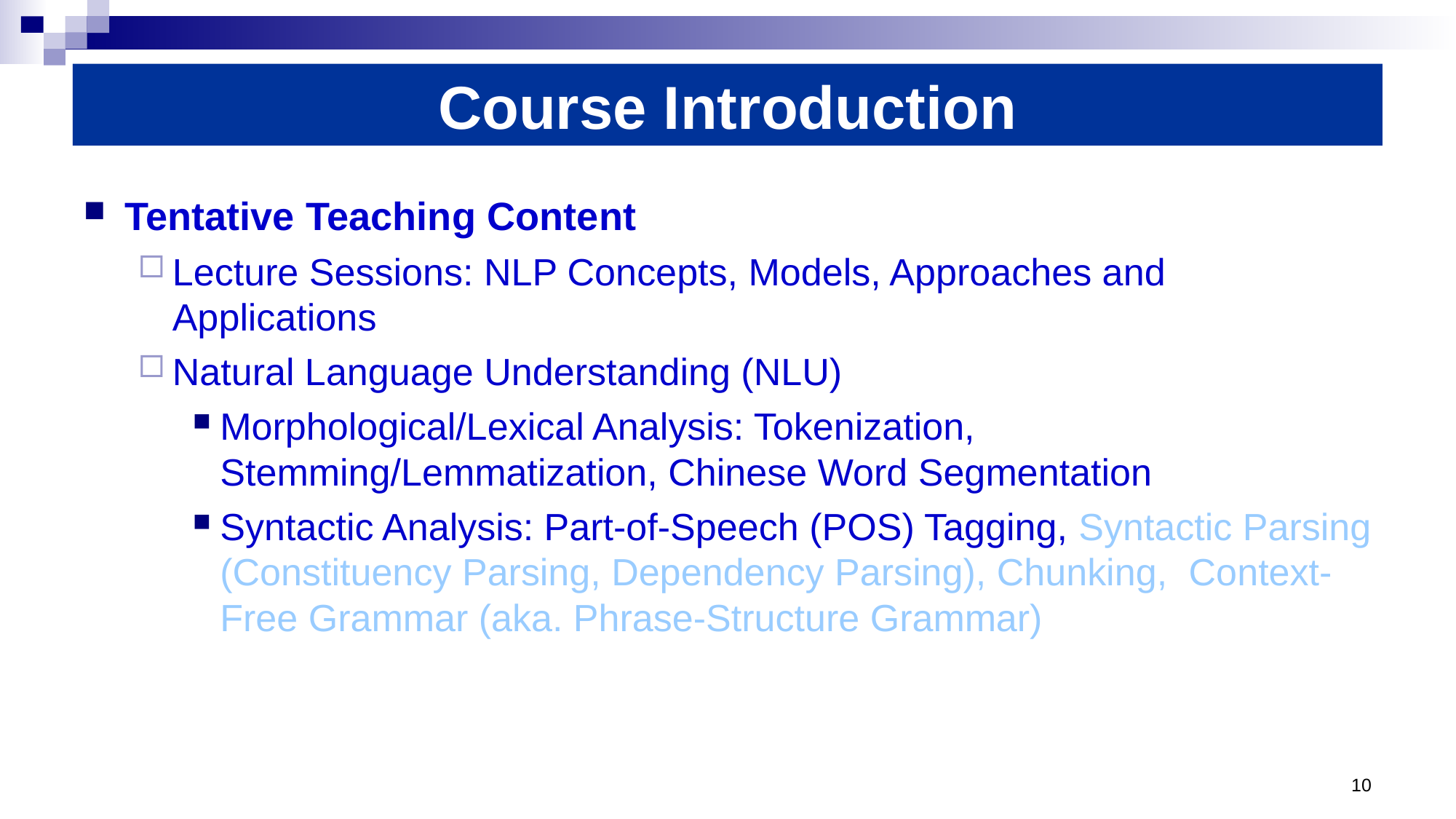

# Course Introduction
Tentative Teaching Content
Lecture Sessions: NLP Concepts, Models, Approaches and Applications
Natural Language Understanding (NLU)
Morphological/Lexical Analysis: Tokenization, Stemming/Lemmatization, Chinese Word Segmentation
Syntactic Analysis: Part-of-Speech (POS) Tagging, Syntactic Parsing (Constituency Parsing, Dependency Parsing), Chunking,  Context-Free Grammar (aka. Phrase-Structure Grammar)
10